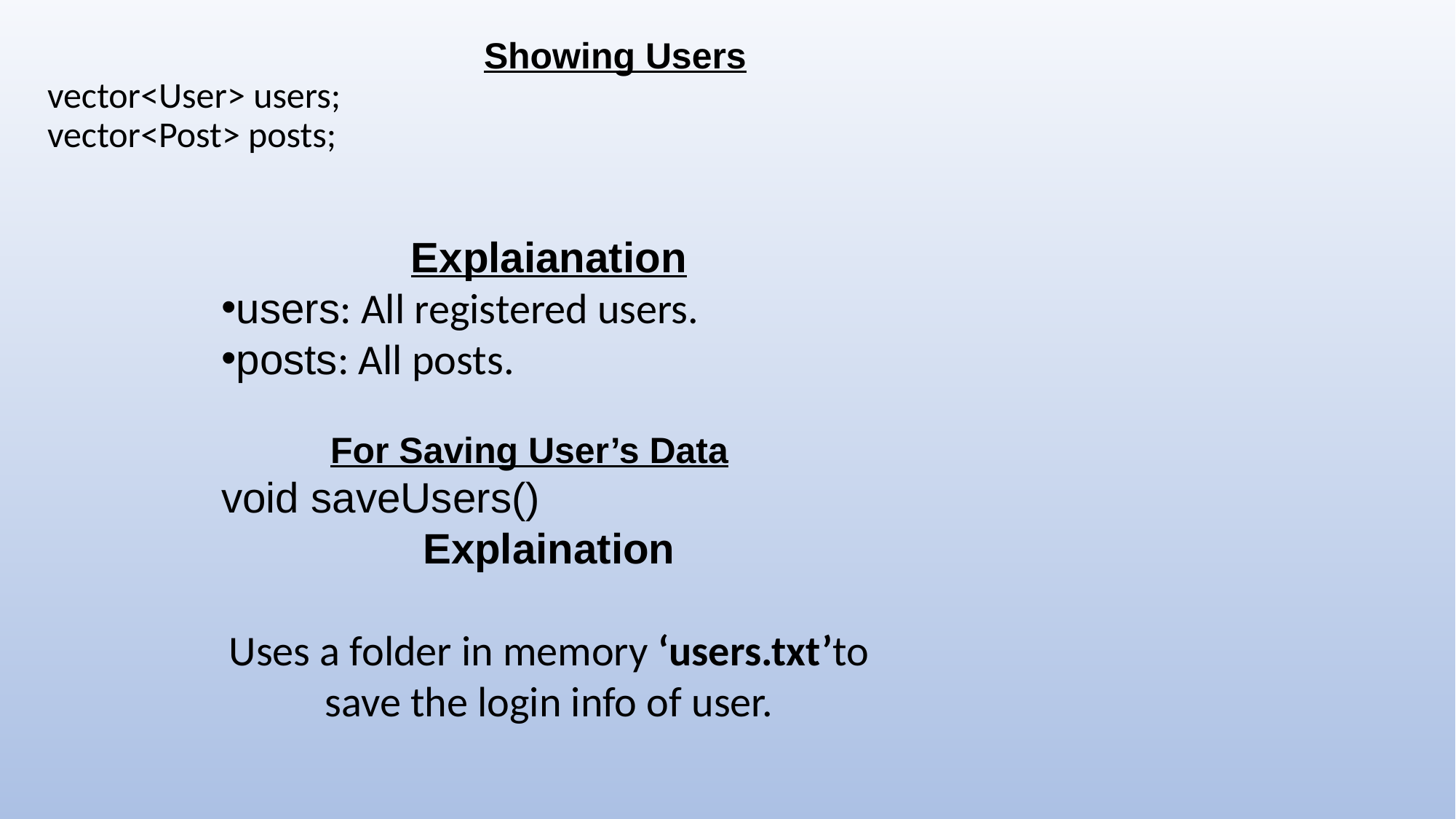

# Showing Users vector<User> users; vector<Post> posts;
Explaianation
users: All registered users.
posts: All posts.

 	For Saving User’s Data
void saveUsers()
Explaination

Uses a folder in memory ‘users.txt’to save the login info of user.